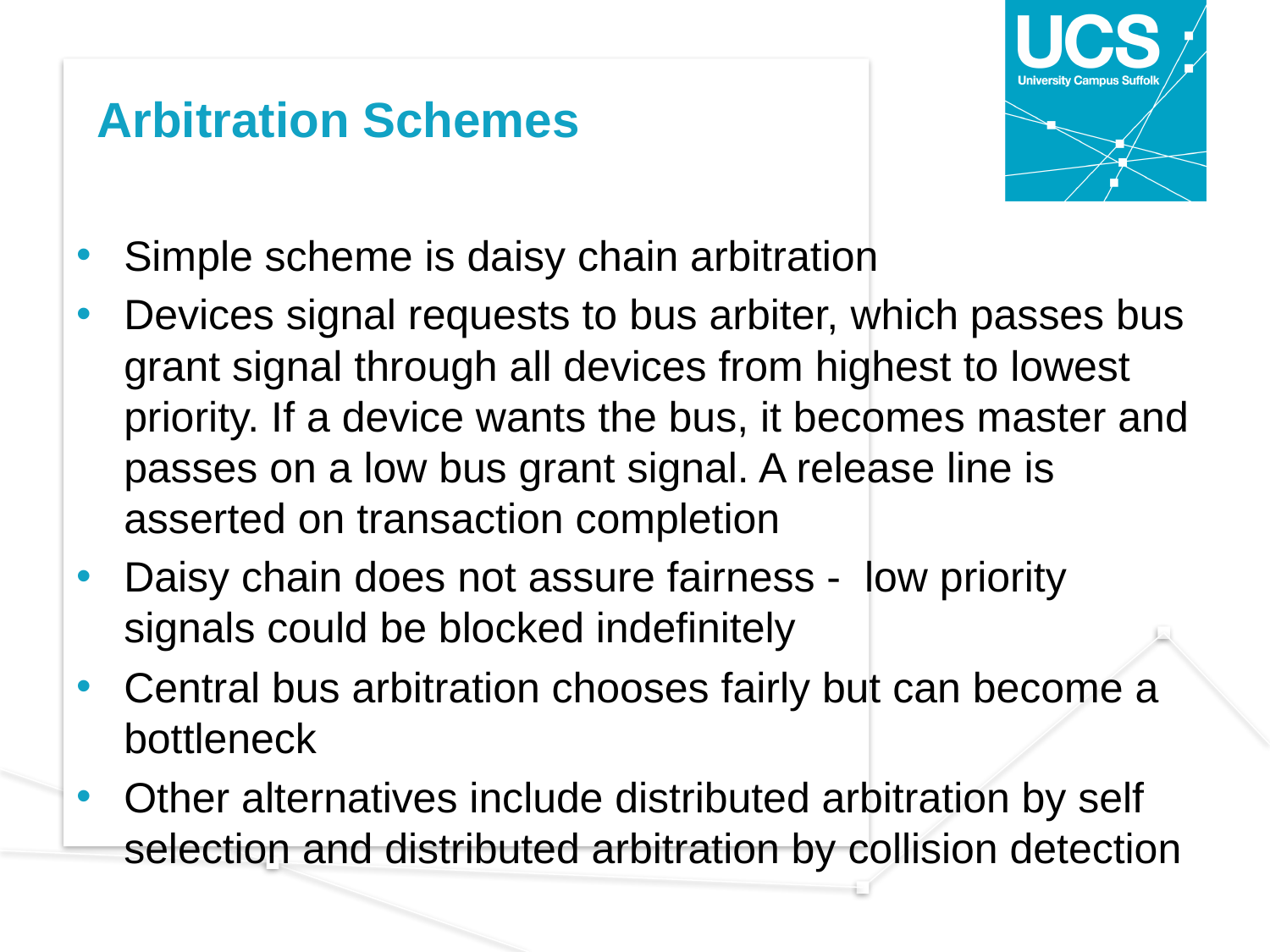

# Arbitration Schemes
Simple scheme is daisy chain arbitration
Devices signal requests to bus arbiter, which passes bus grant signal through all devices from highest to lowest priority. If a device wants the bus, it becomes master and passes on a low bus grant signal. A release line is asserted on transaction completion
Daisy chain does not assure fairness -  low priority signals could be blocked indefinitely
Central bus arbitration chooses fairly but can become a bottleneck
Other alternatives include distributed arbitration by self selection and distributed arbitration by collision detection